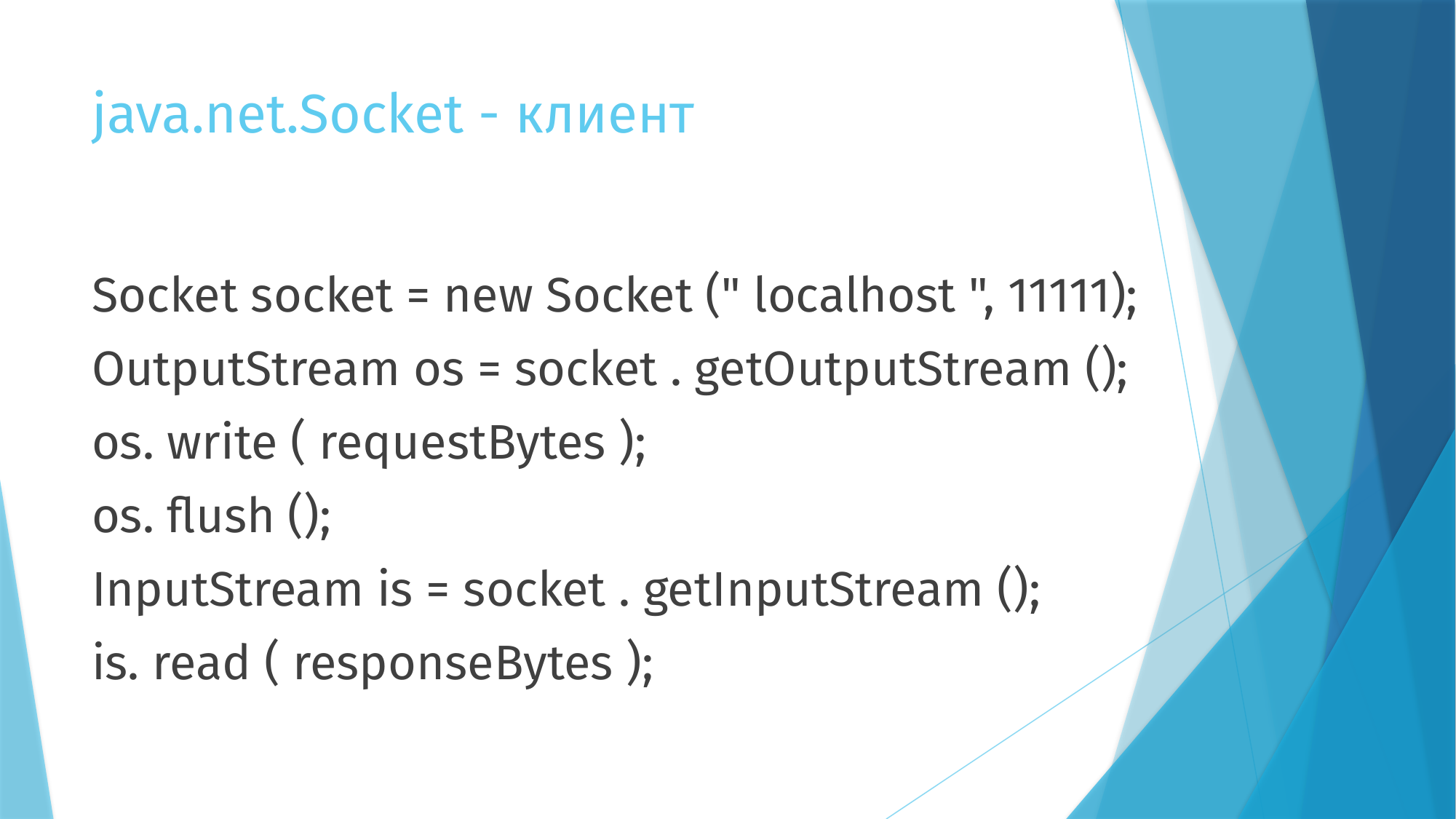

# java.net.Socket - клиент
Socket socket = new Socket (" localhost ", 11111);
OutputStream os = socket . getOutputStream ();
os. write ( requestBytes );
os. flush ();
InputStream is = socket . getInputStream ();
is. read ( responseBytes );